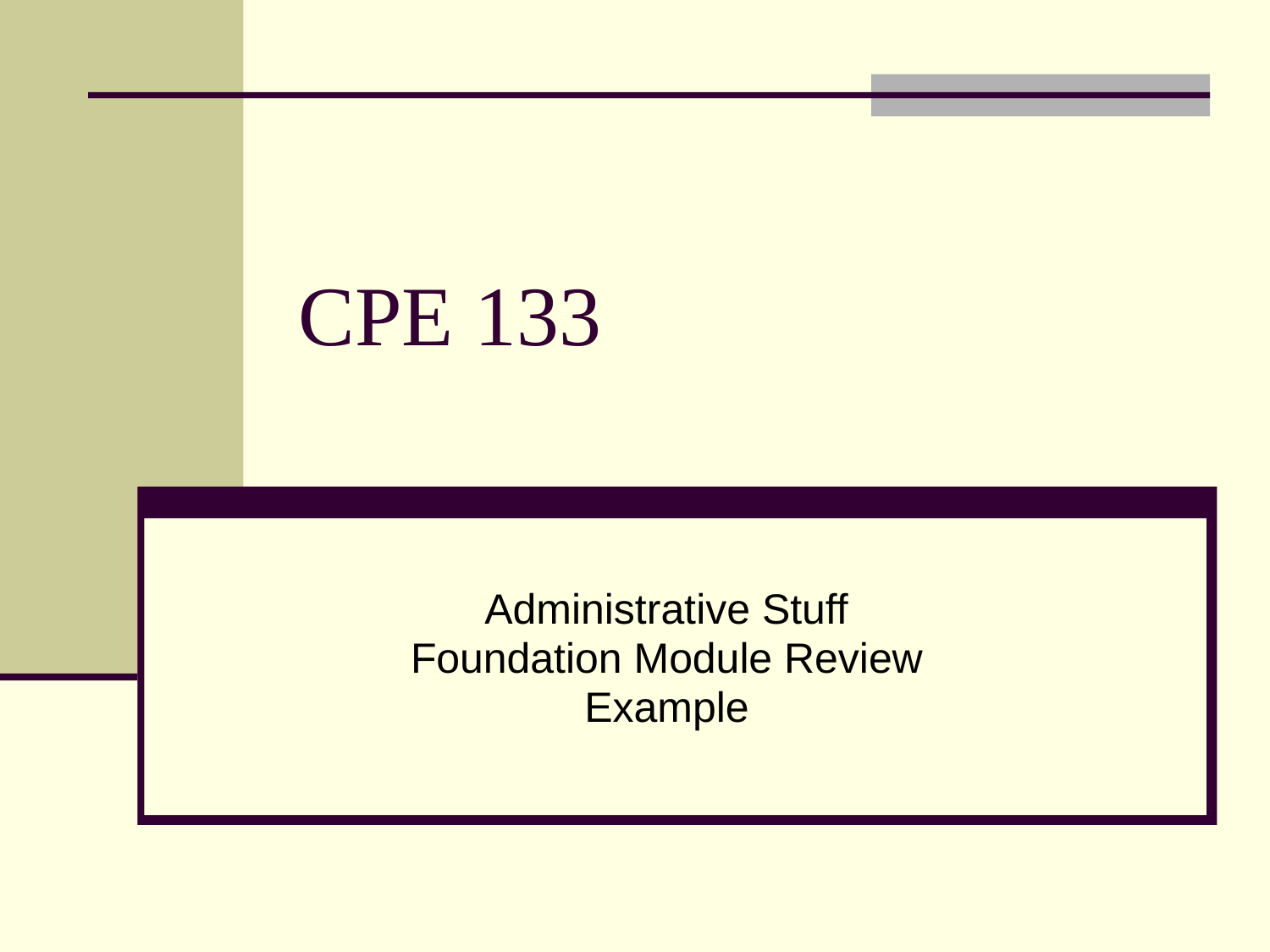

# CPE 133
Administrative Stuff
Foundation Module Review
Example